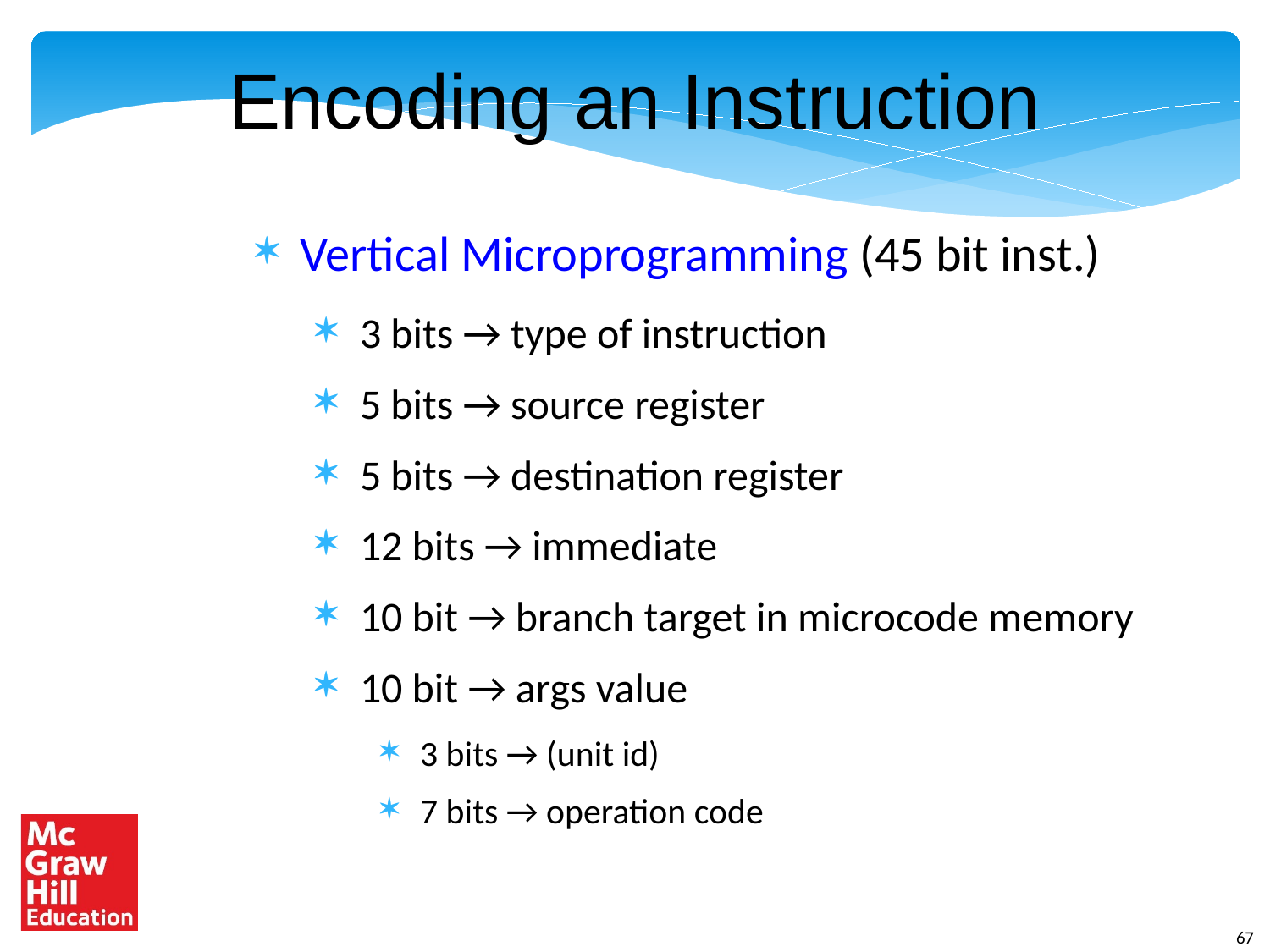

Encoding an Instruction
Vertical Microprogramming (45 bit inst.)
3 bits → type of instruction
5 bits → source register
5 bits → destination register
12 bits → immediate
10 bit → branch target in microcode memory
10 bit → args value
3 bits → (unit id)
7 bits → operation code